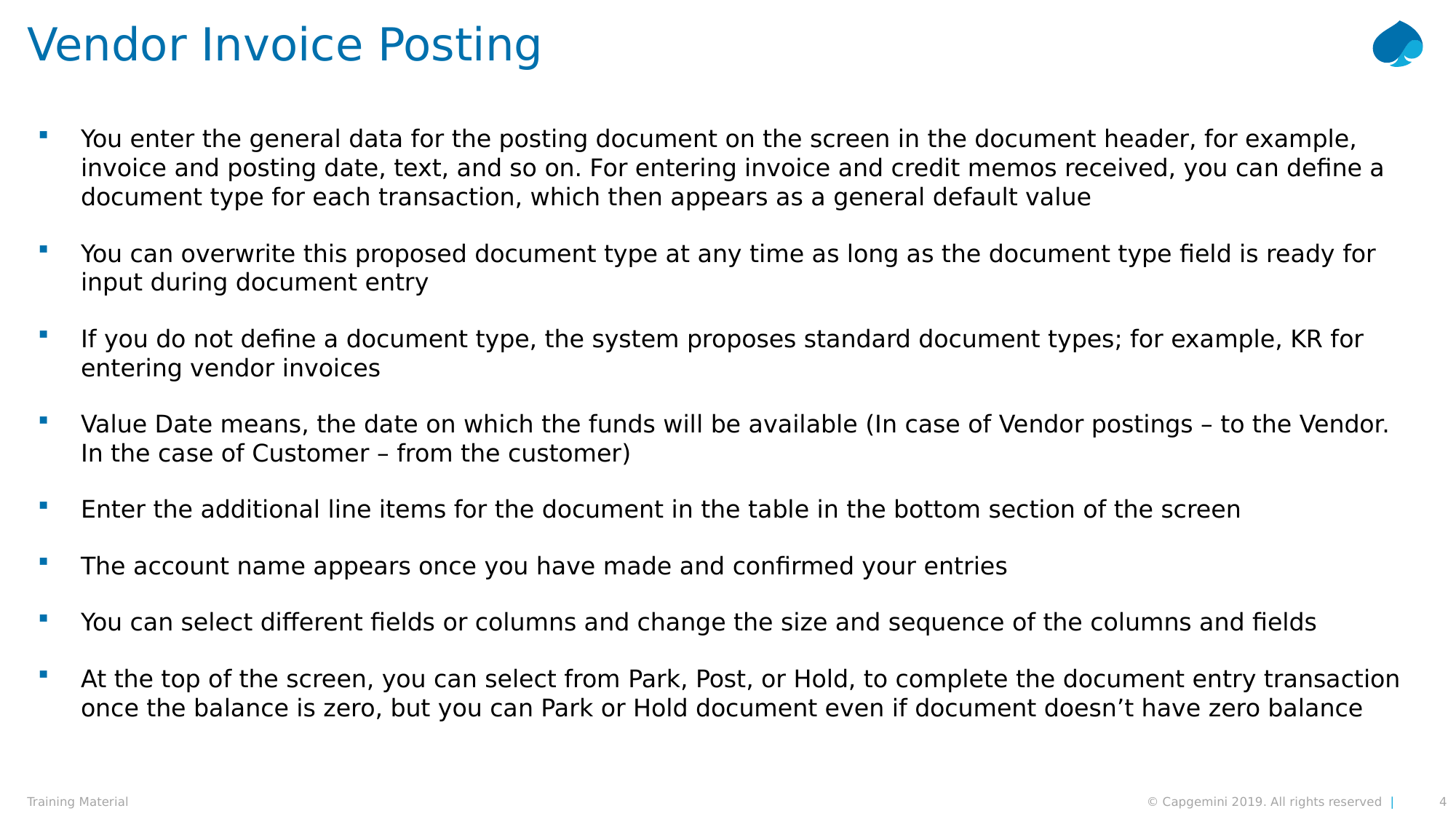

# Vendor Invoice Posting
You enter the general data for the posting document on the screen in the document header, for example, invoice and posting date, text, and so on. For entering invoice and credit memos received, you can define a document type for each transaction, which then appears as a general default value
You can overwrite this proposed document type at any time as long as the document type field is ready for input during document entry
If you do not define a document type, the system proposes standard document types; for example, KR for entering vendor invoices
Value Date means, the date on which the funds will be available (In case of Vendor postings – to the Vendor. In the case of Customer – from the customer)
Enter the additional line items for the document in the table in the bottom section of the screen
The account name appears once you have made and confirmed your entries
You can select different fields or columns and change the size and sequence of the columns and fields
At the top of the screen, you can select from Park, Post, or Hold, to complete the document entry transaction once the balance is zero, but you can Park or Hold document even if document doesn’t have zero balance